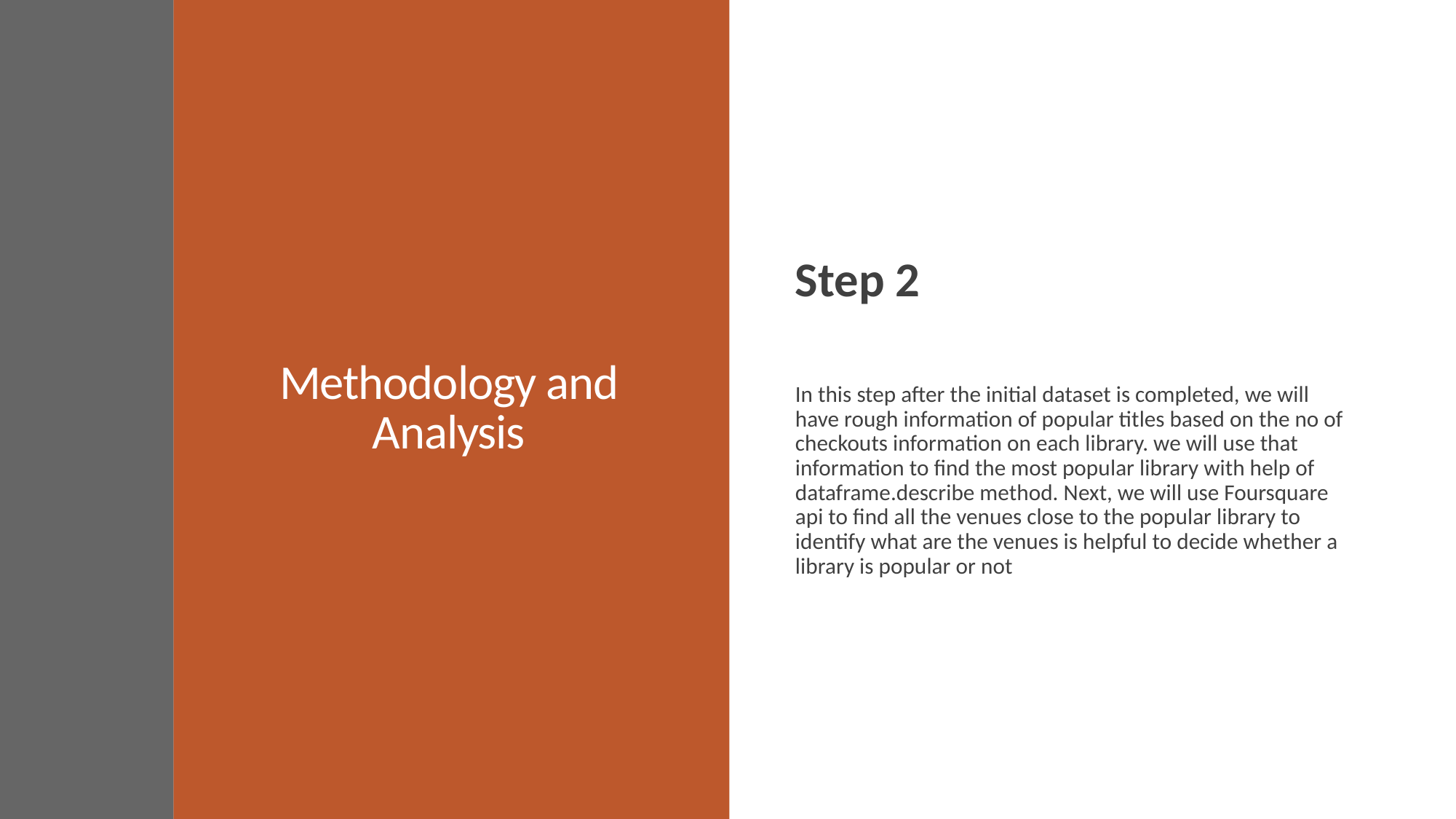

# Methodology and Analysis

Step 2

In this step after the initial dataset is completed, we will have rough information of popular titles based on the no of checkouts information on each library. we will use that information to find the most popular library with help of dataframe.describe method. Next, we will use Foursquare api to find all the venues close to the popular library to identify what are the venues is helpful to decide whether a library is popular or not